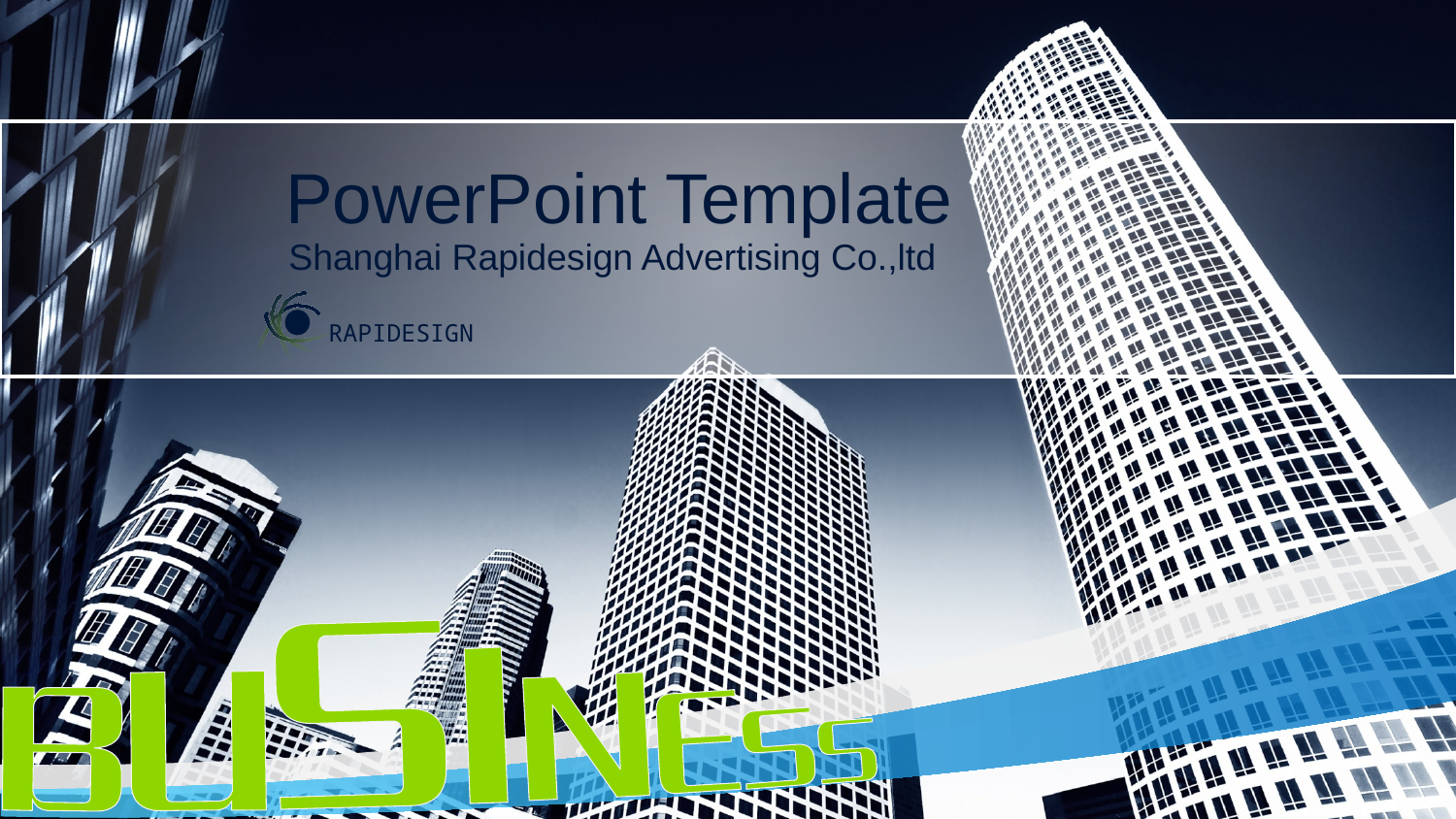

PowerPoint Template
Shanghai Rapidesign Advertising Co.,ltd

RAPIDESIGN